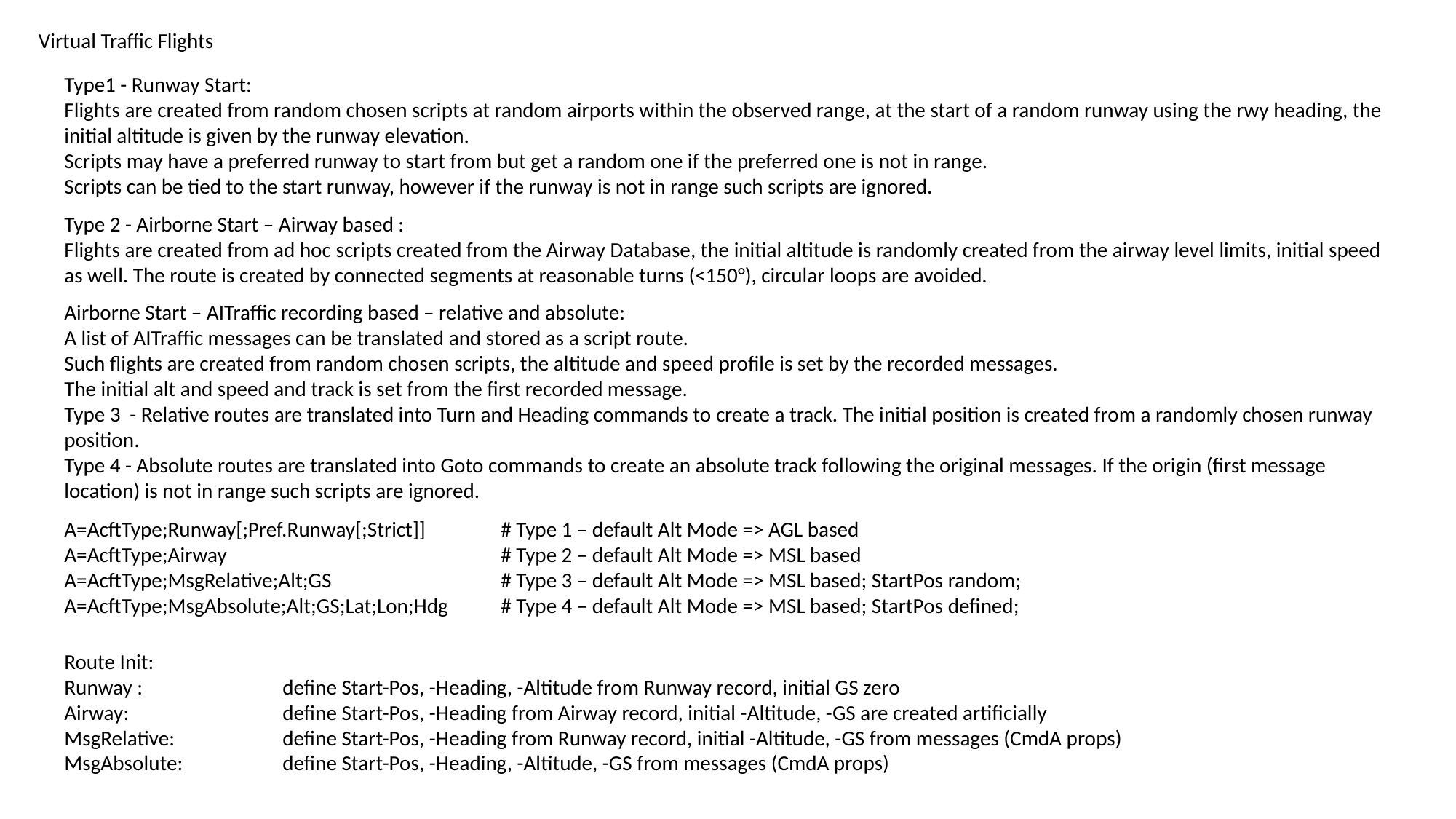

Virtual Traffic Flights
Type1 - Runway Start:
Flights are created from random chosen scripts at random airports within the observed range, at the start of a random runway using the rwy heading, the initial altitude is given by the runway elevation.
Scripts may have a preferred runway to start from but get a random one if the preferred one is not in range.
Scripts can be tied to the start runway, however if the runway is not in range such scripts are ignored.
Type 2 - Airborne Start – Airway based :
Flights are created from ad hoc scripts created from the Airway Database, the initial altitude is randomly created from the airway level limits, initial speed as well. The route is created by connected segments at reasonable turns (<150°), circular loops are avoided.
Airborne Start – AITraffic recording based – relative and absolute:
A list of AITraffic messages can be translated and stored as a script route.
Such flights are created from random chosen scripts, the altitude and speed profile is set by the recorded messages.
The initial alt and speed and track is set from the first recorded message.
Type 3  - Relative routes are translated into Turn and Heading commands to create a track. The initial position is created from a randomly chosen runway position.
Type 4 - Absolute routes are translated into Goto commands to create an absolute track following the original messages. If the origin (first message location) is not in range such scripts are ignored.
A=AcftType;Runway[;Pref.Runway[;Strict]]	# Type 1 – default Alt Mode => AGL based
A=AcftType;Airway			# Type 2 – default Alt Mode => MSL based
A=AcftType;MsgRelative;Alt;GS		# Type 3 – default Alt Mode => MSL based; StartPos random;
A=AcftType;MsgAbsolute;Alt;GS;Lat;Lon;Hdg	# Type 4 – default Alt Mode => MSL based; StartPos defined;
Route Init:
Runway : 		define Start-Pos, -Heading, -Altitude from Runway record, initial GS zero
Airway: 		define Start-Pos, -Heading from Airway record, initial -Altitude, -GS are created artificially
MsgRelative:	define Start-Pos, -Heading from Runway record, initial -Altitude, -GS from messages (CmdA props)
MsgAbsolute:	define Start-Pos, -Heading, -Altitude, -GS from messages (CmdA props)